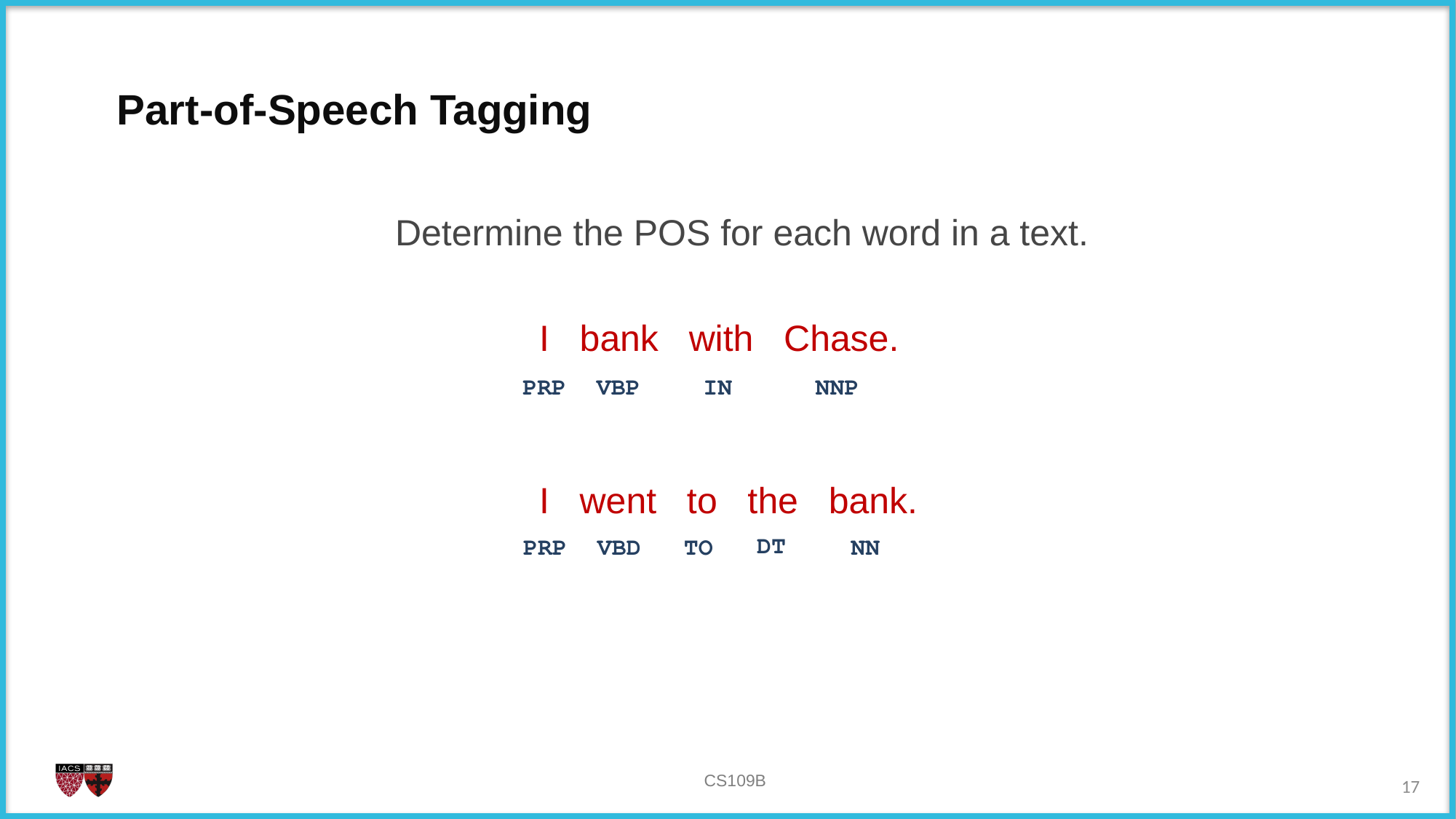

Part-of-Speech Tagging
      Determine the POS for each word in a text.
 I   bank   with   Chase.
PRP
VBP
IN
NNP
 I   went   to   the   bank.
DT
PRP
VBD
TO
NN
17